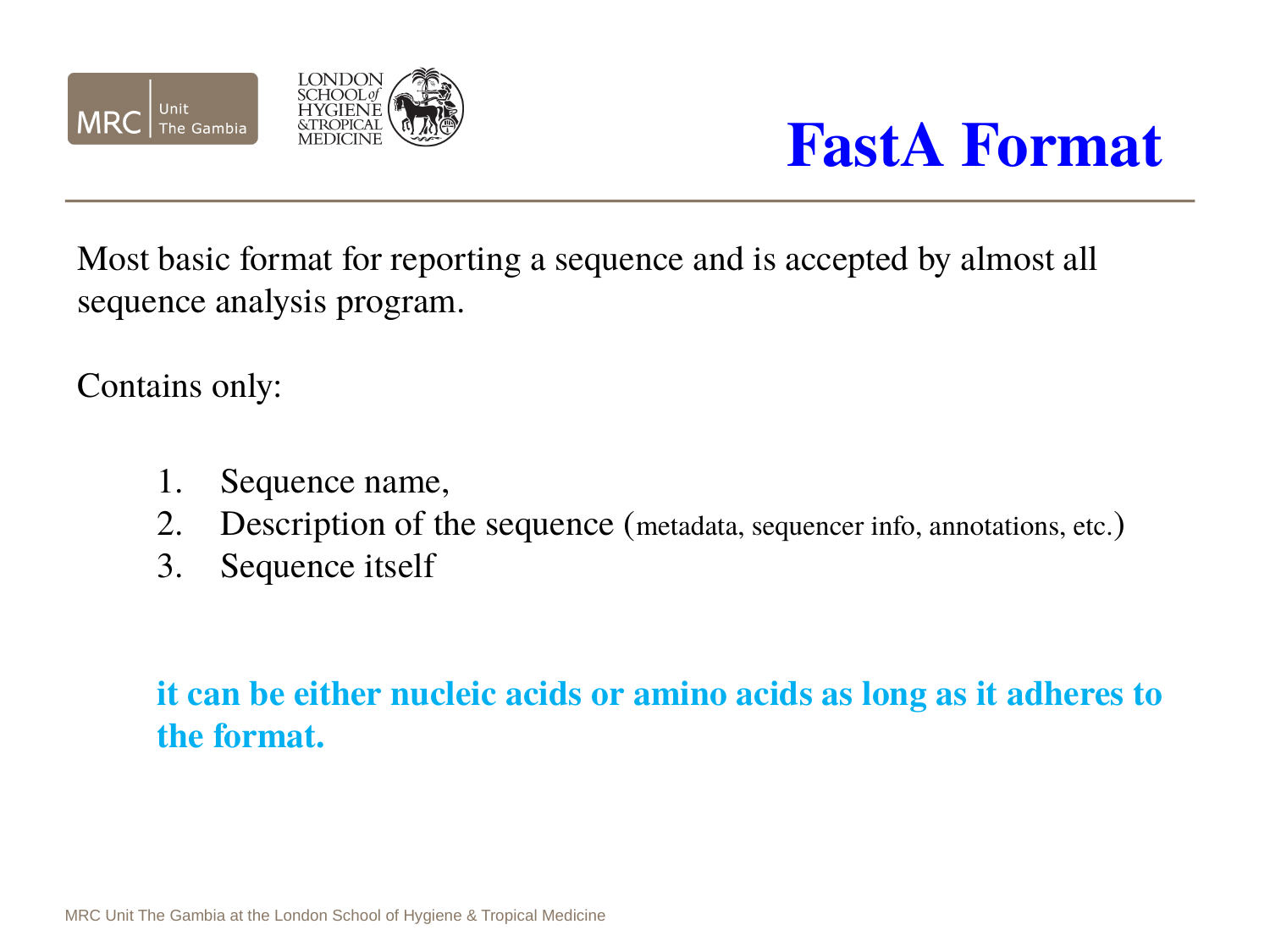

FastA Format
Most basic format for reporting a sequence and is accepted by almost all sequence analysis program.

Contains only:
Sequence name,
Description of the sequence (metadata, sequencer info, annotations, etc.)
Sequence itself

it can be either nucleic acids or amino acids as long as it adheres to the format.